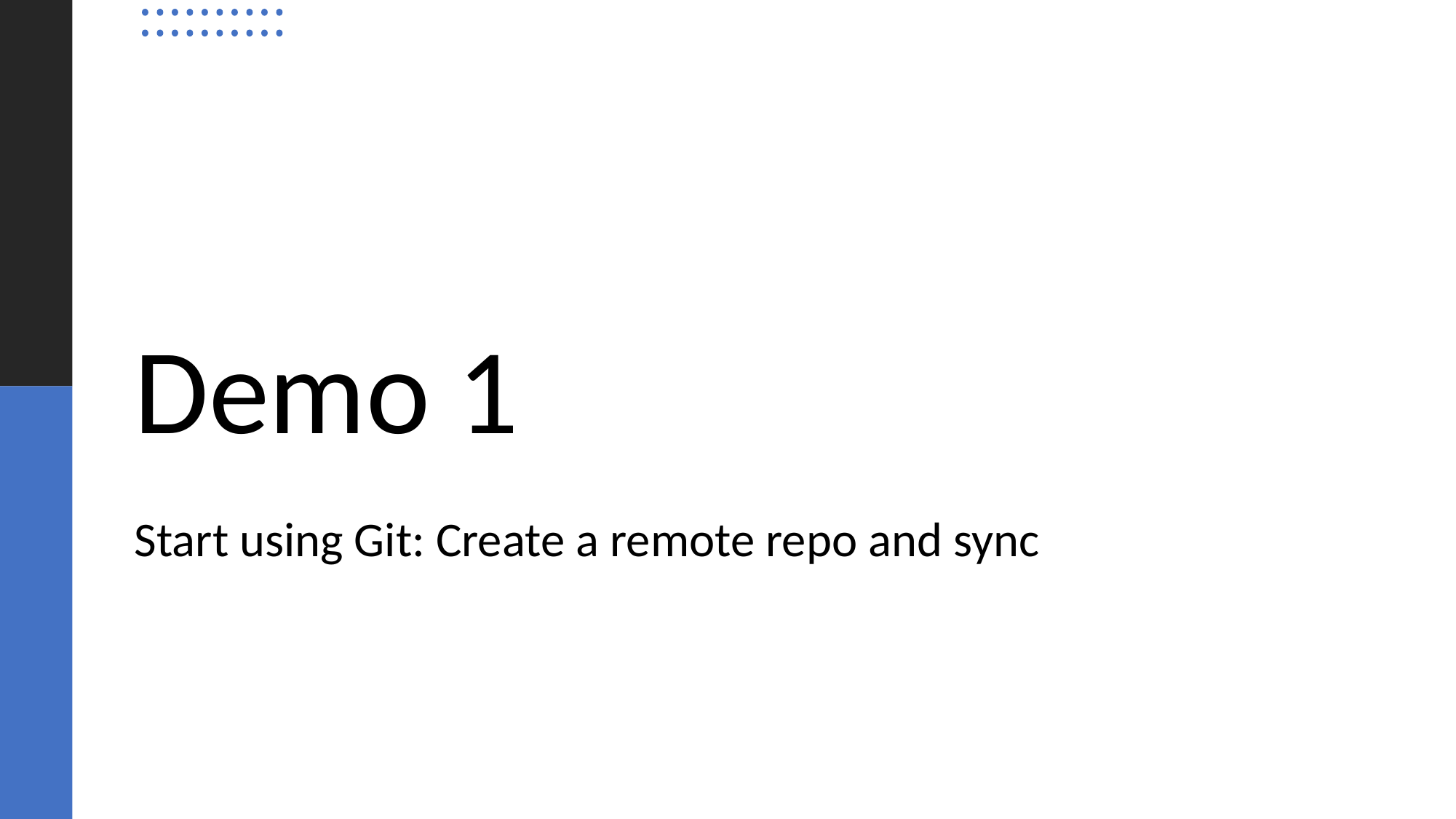

# Demo 1

Start using Git: Create a remote repo and sync